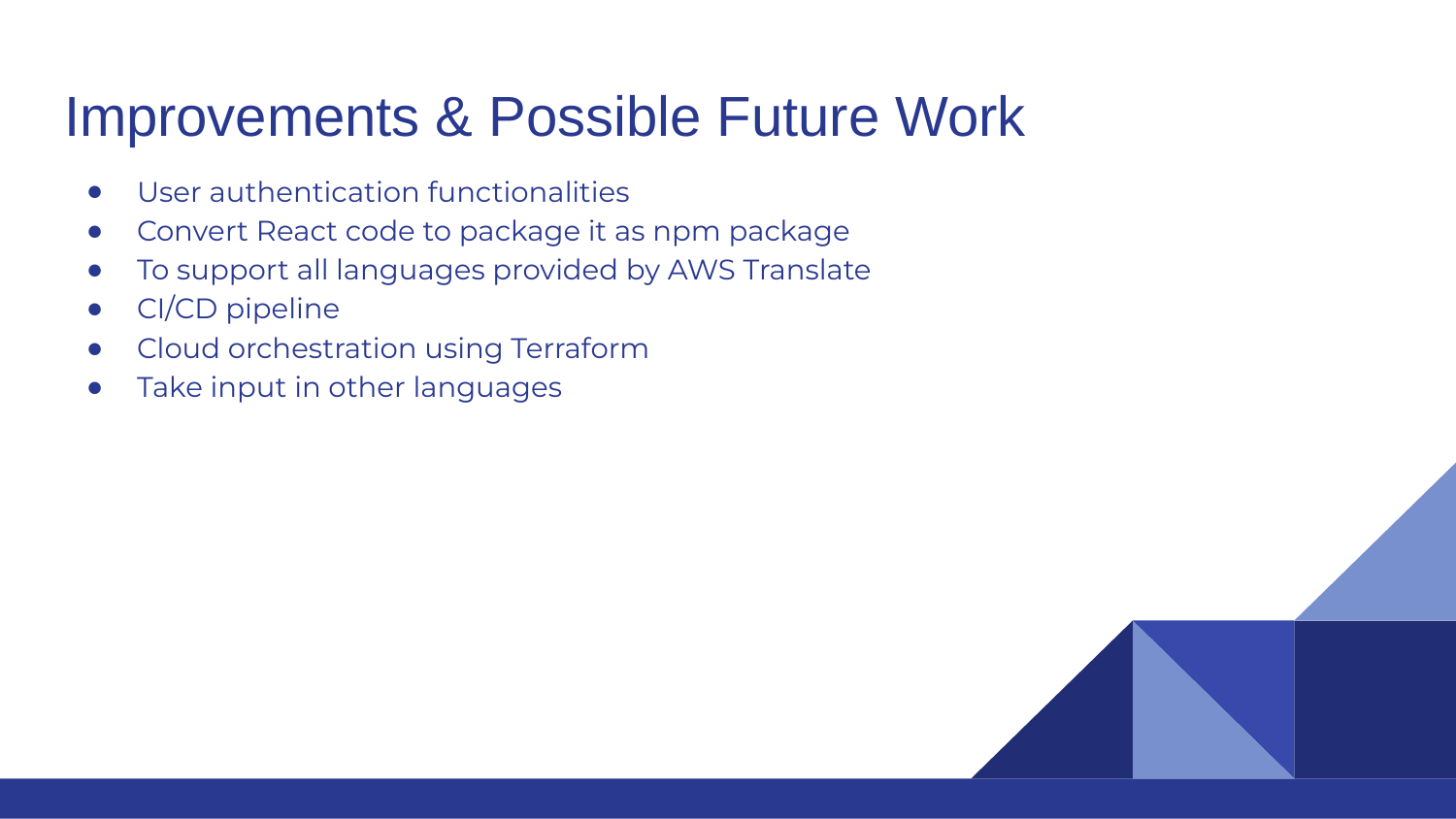

# Improvements & Possible Future Work
User authentication functionalities
Convert React code to package it as npm package
To support all languages provided by AWS Translate
CI/CD pipeline
Cloud orchestration using Terraform
Take input in other languages